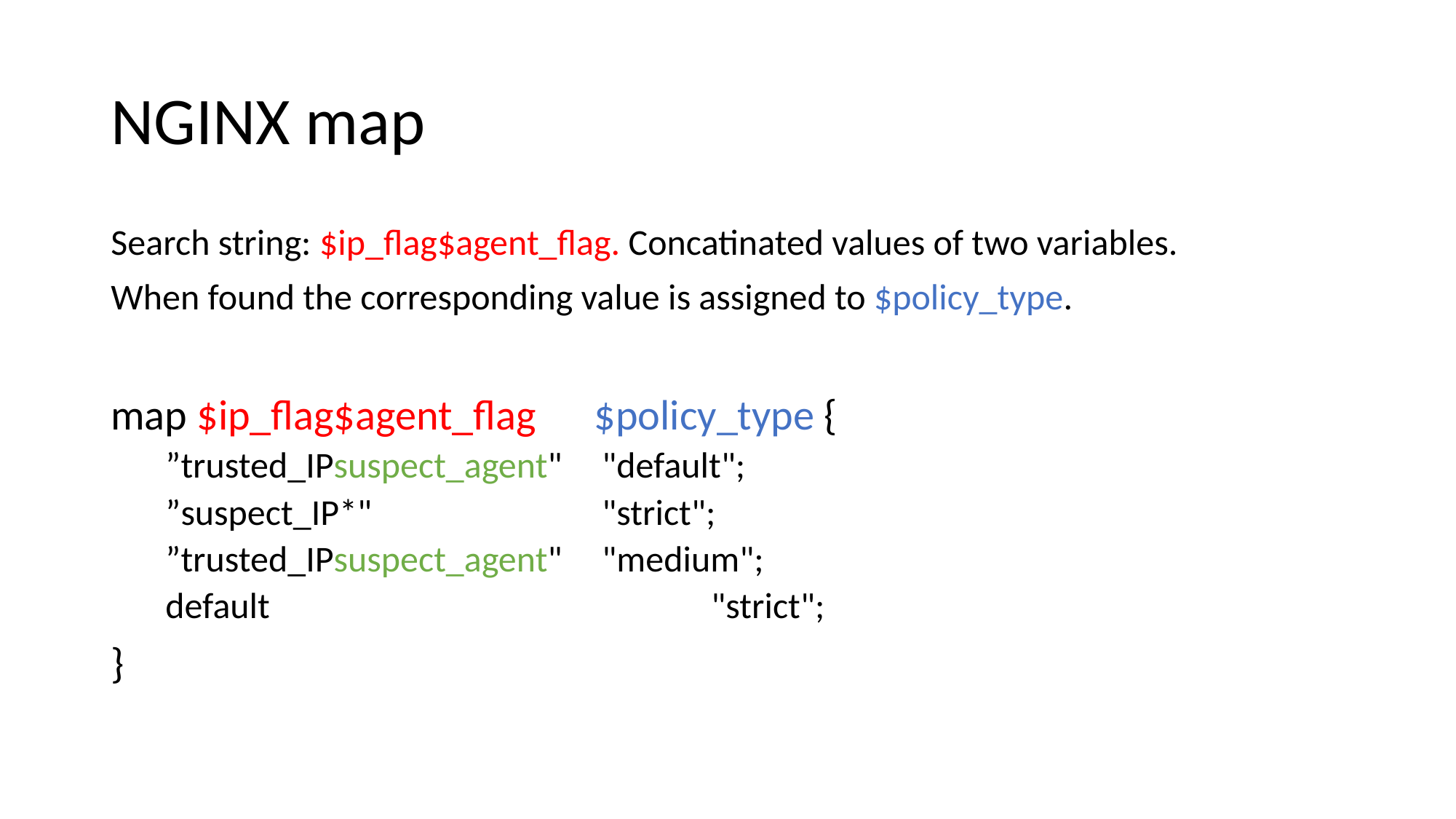

# NGINX map
Search string: $ip_flag$agent_flag. Concatinated values of two variables.
When found the corresponding value is assigned to $policy_type.

map $ip_flag$agent_flag      $policy_type {
”trusted_IPsuspect_agent" 	"default";
”suspect_IP*" 			"strict";
”trusted_IPsuspect_agent" 	"medium";
default 				"strict";
}